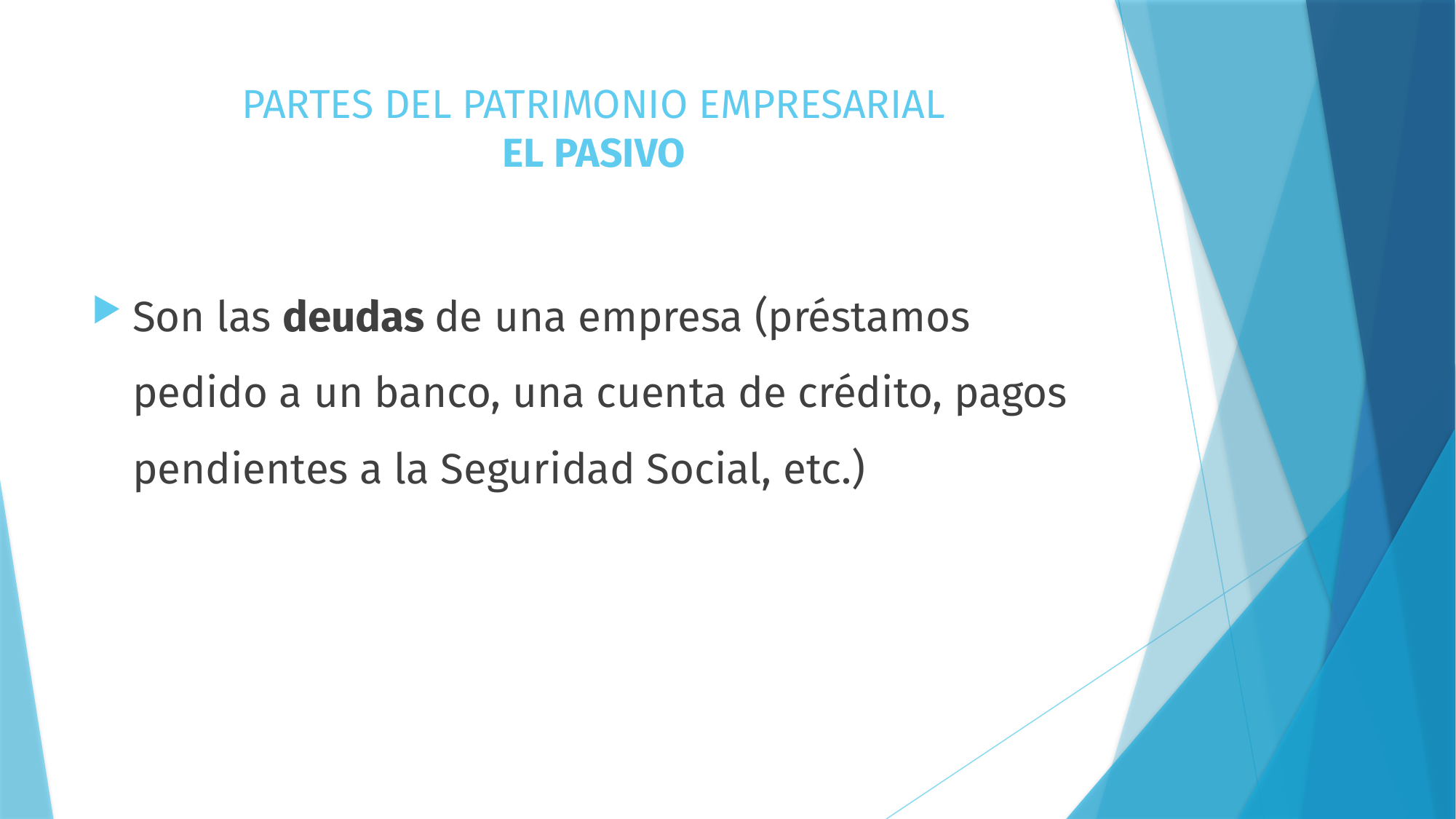

# PARTES DEL PATRIMONIO EMPRESARIAL EL PASIVO
Son las deudas de una empresa (préstamos pedido a un banco, una cuenta de crédito, pagos pendientes a la Seguridad Social, etc.)